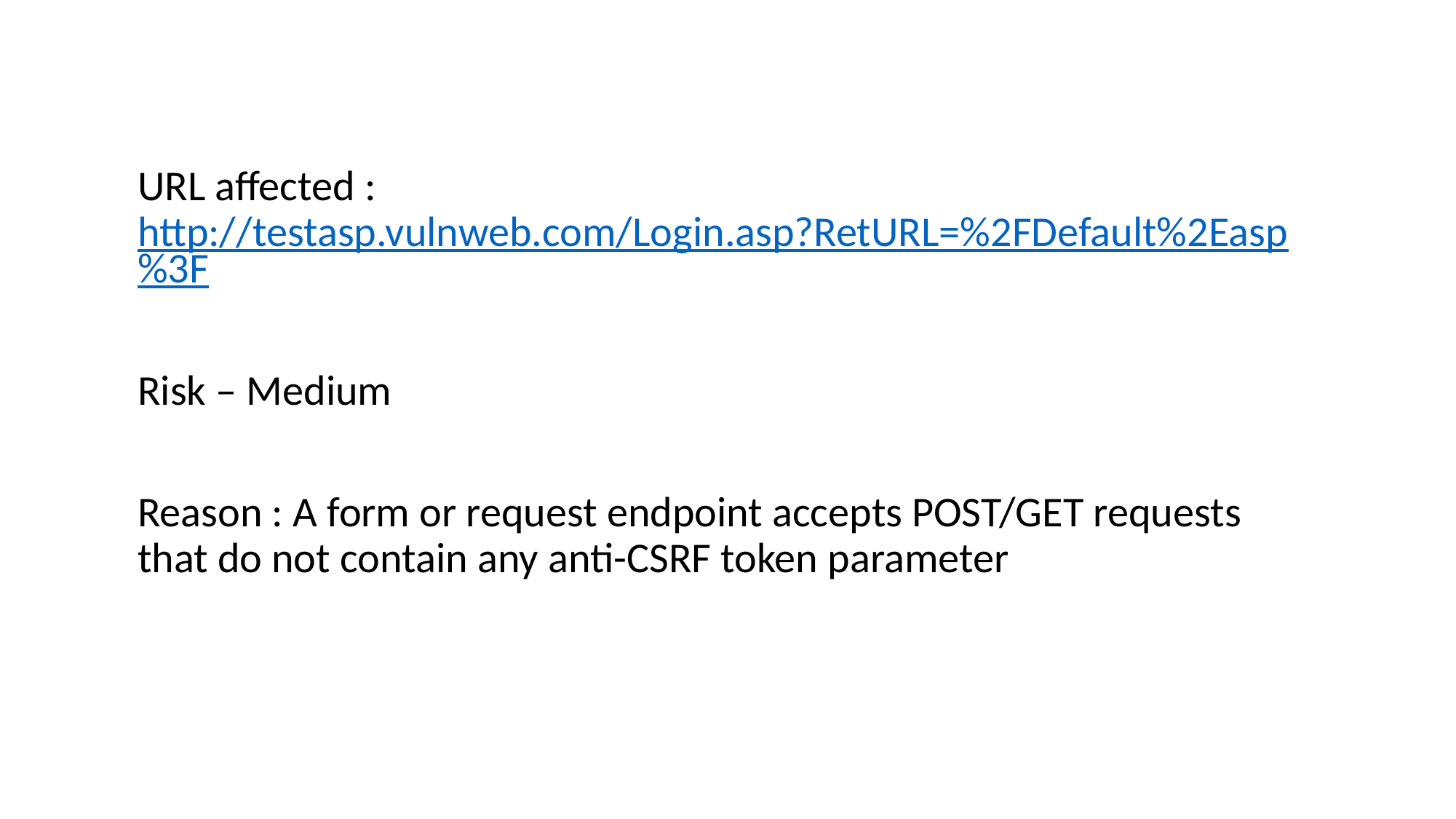

URL affected :     http://testasp.vulnweb.com/Login.asp?RetURL=%2FDefault%2Easp%3F

Risk – Medium

Reason : A form or request endpoint accepts POST/GET requests that do not contain any anti-CSRF token parameter